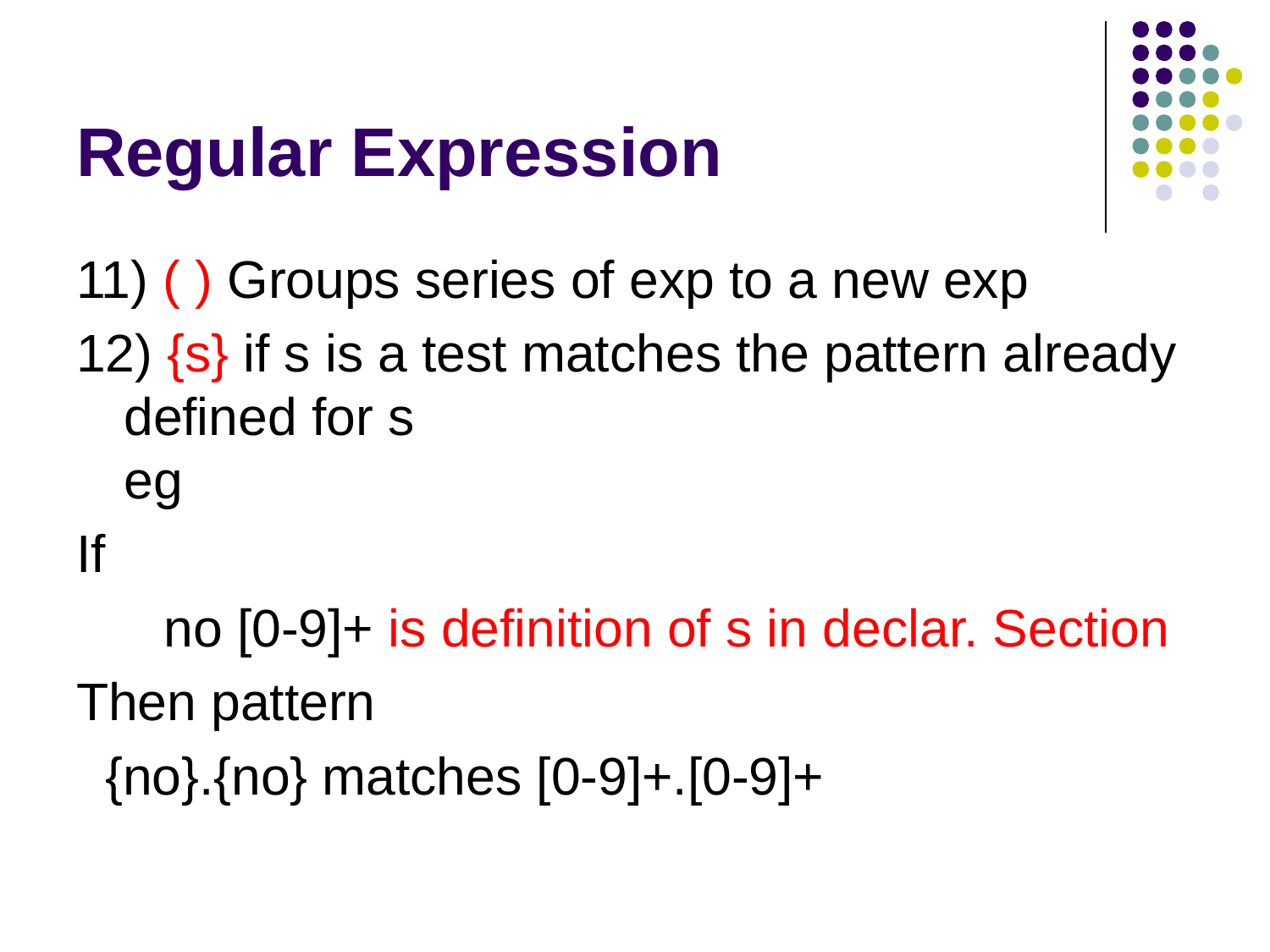

# Regular Expression
11) ( ) Groups series of exp to a new exp
12) {s} if s is a test matches the pattern already defined for s
eg
If
      no [0-9]+ is definition of s in declar. Section
Then pattern
  {no}.{no} matches [0-9]+.[0-9]+